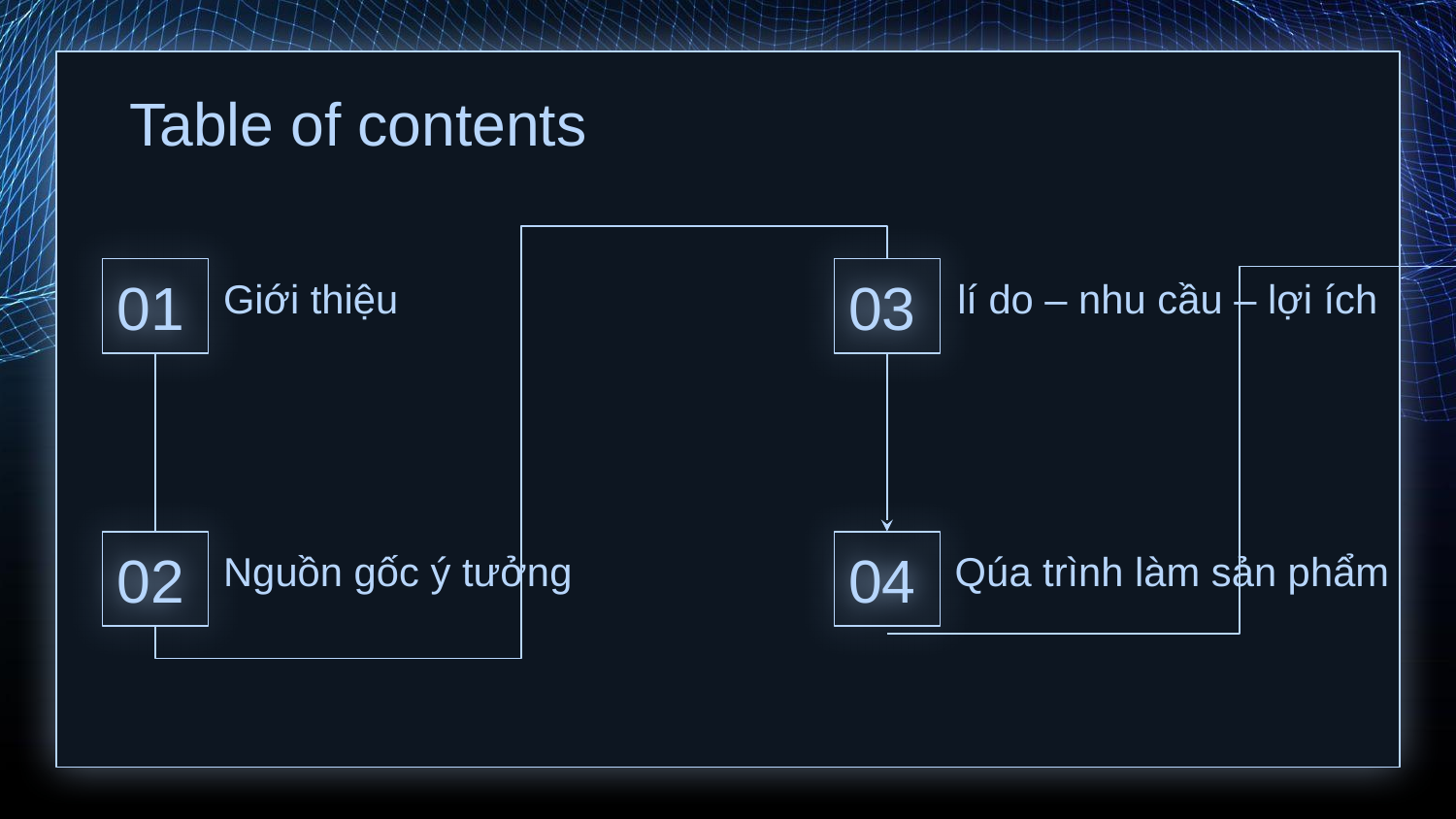

Table of contents
# 01
03
05
07
Giới thiệu
lí do – nhu cầu – lợi ích
Demo và hướng dẫn sử dụng
Trả lời câu hỏi từ giám khảo
02
04
06
08
Nguồn gốc ý tưởng
Qúa trình làm sản phẩm
Tổng kết
Hạn chế và tính năng hoàn thiện trong tương lai